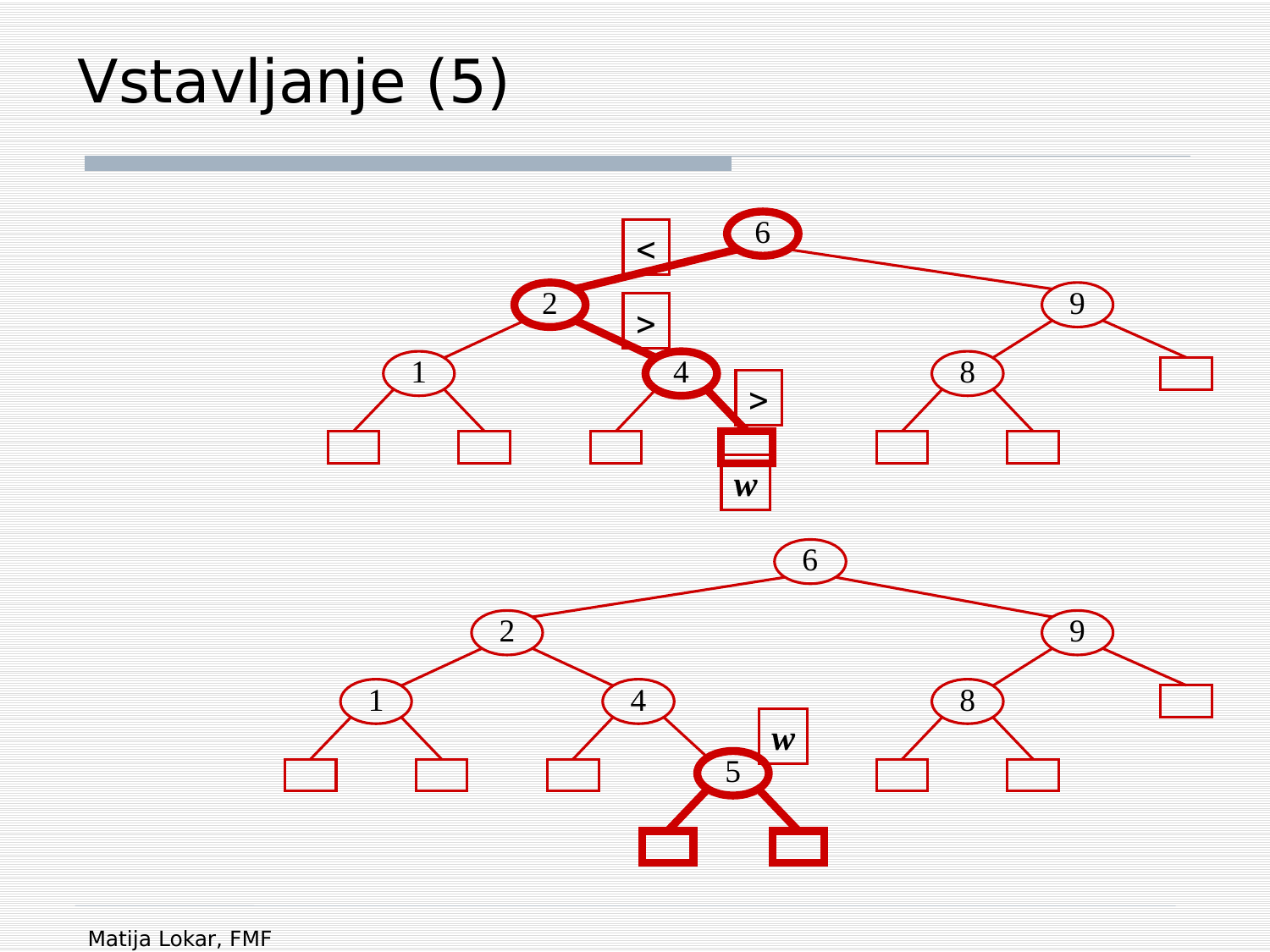

# Vstavljanje (5)
6
<
2
9
>
1
4
8

>

w
6
2
9
1
4
8

w
5

Matija Lokar, FMF